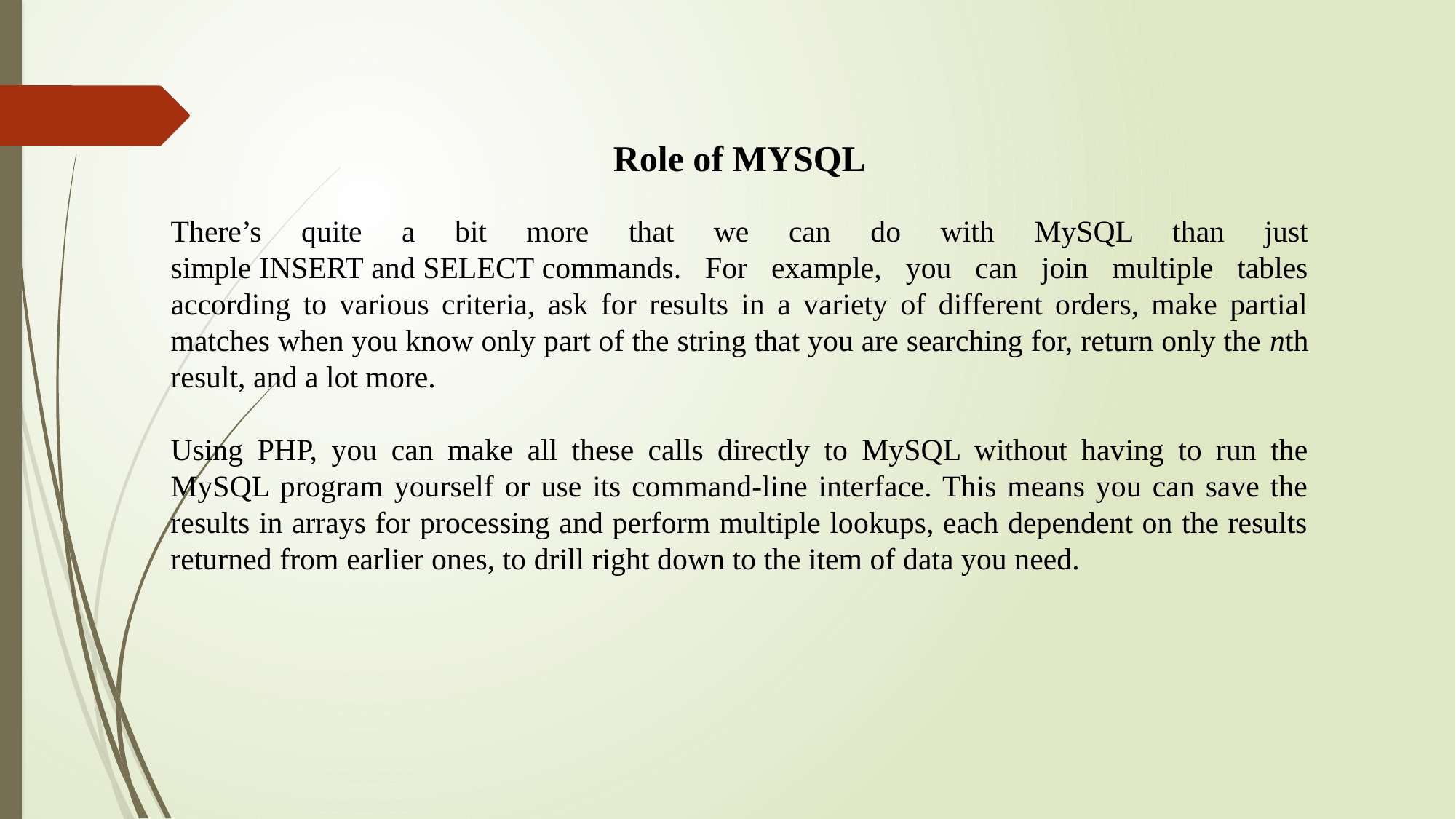

Role of MYSQL

There’s quite a bit more that we can do with MySQL than just simple INSERT and SELECT commands. For example, you can join multiple tables according to various criteria, ask for results in a variety of different orders, make partial matches when you know only part of the string that you are searching for, return only the nth result, and a lot more.

Using PHP, you can make all these calls directly to MySQL without having to run the MySQL program yourself or use its command-line interface. This means you can save the results in arrays for processing and perform multiple lookups, each dependent on the results returned from earlier ones, to drill right down to the item of data you need.